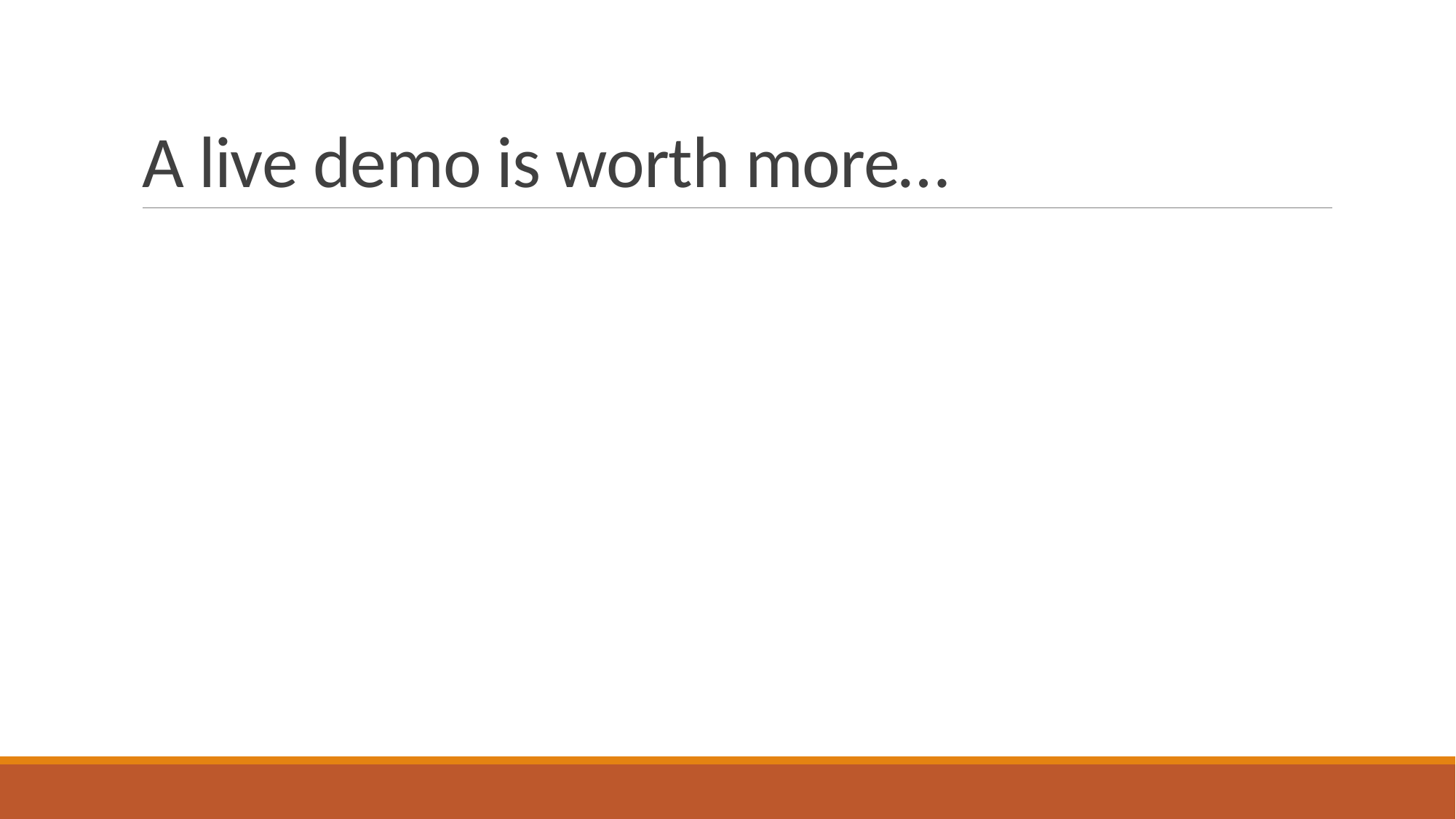

# A live demo is worth more…